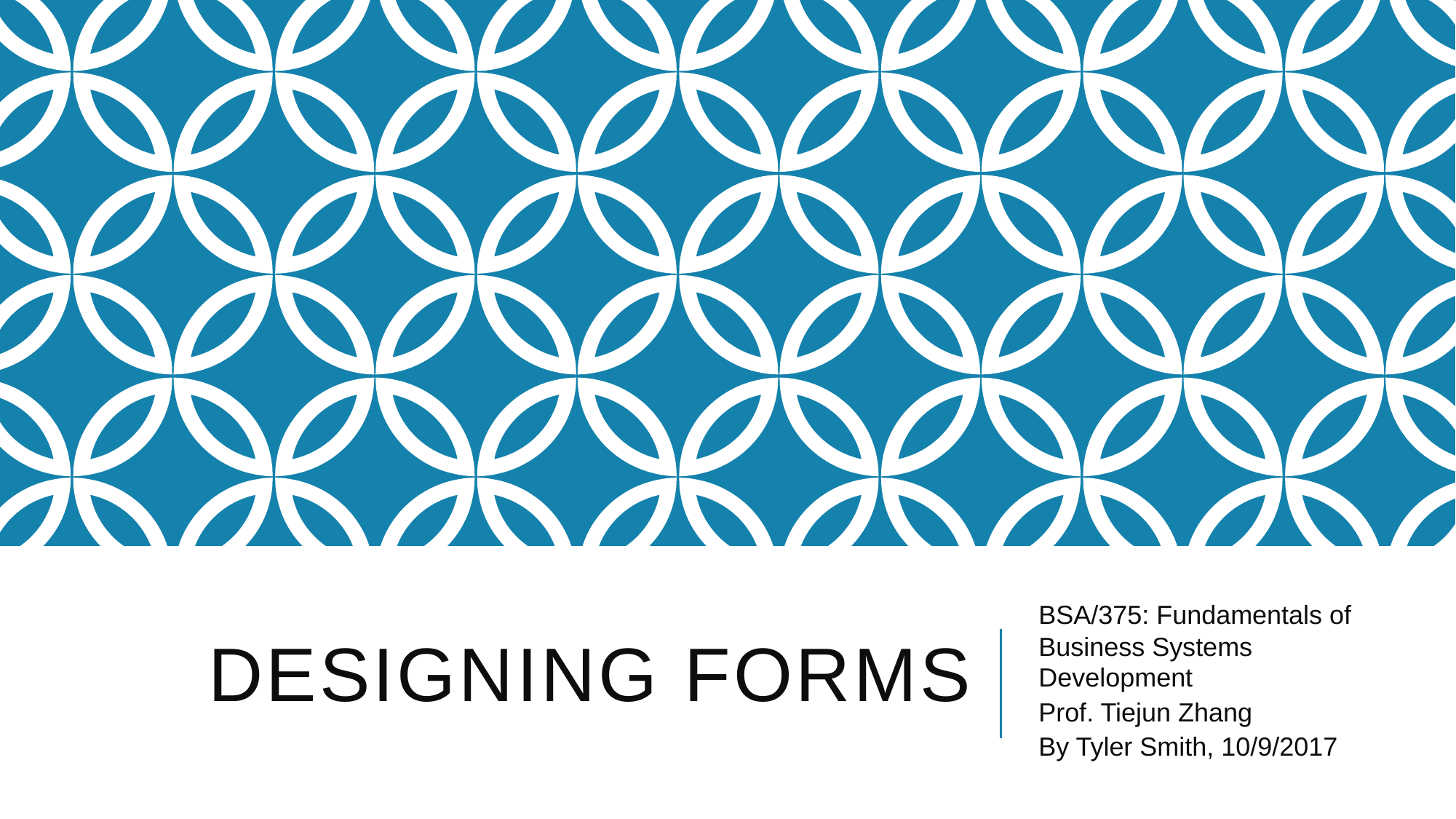

# Designing Forms
BSA/375: Fundamentals of Business Systems Development
Prof. Tiejun Zhang
By Tyler Smith, 10/9/2017